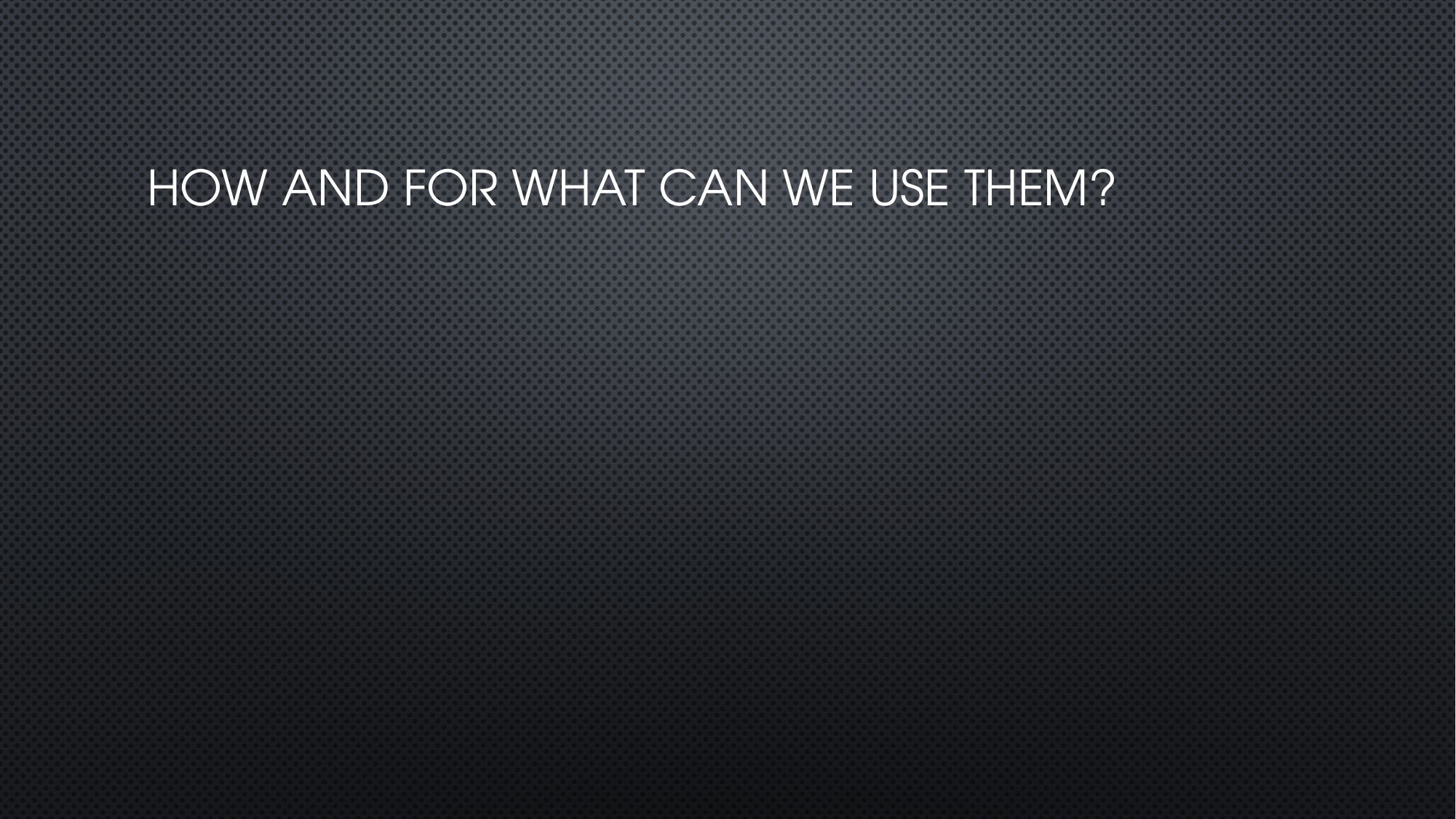

# How and for what can we use them?